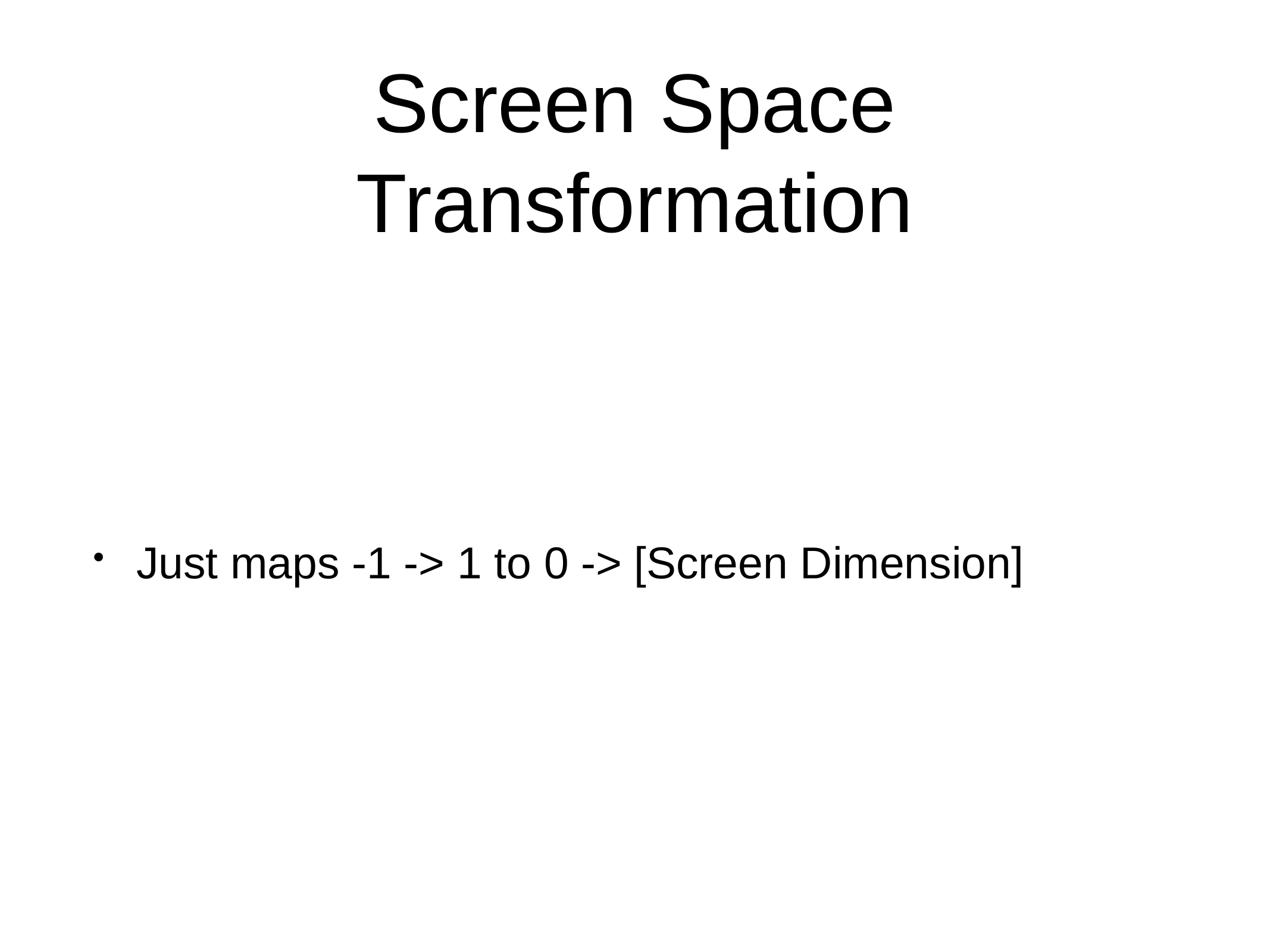

# Screen Space Transformation
Just maps -1 -> 1 to 0 -> [Screen Dimension]